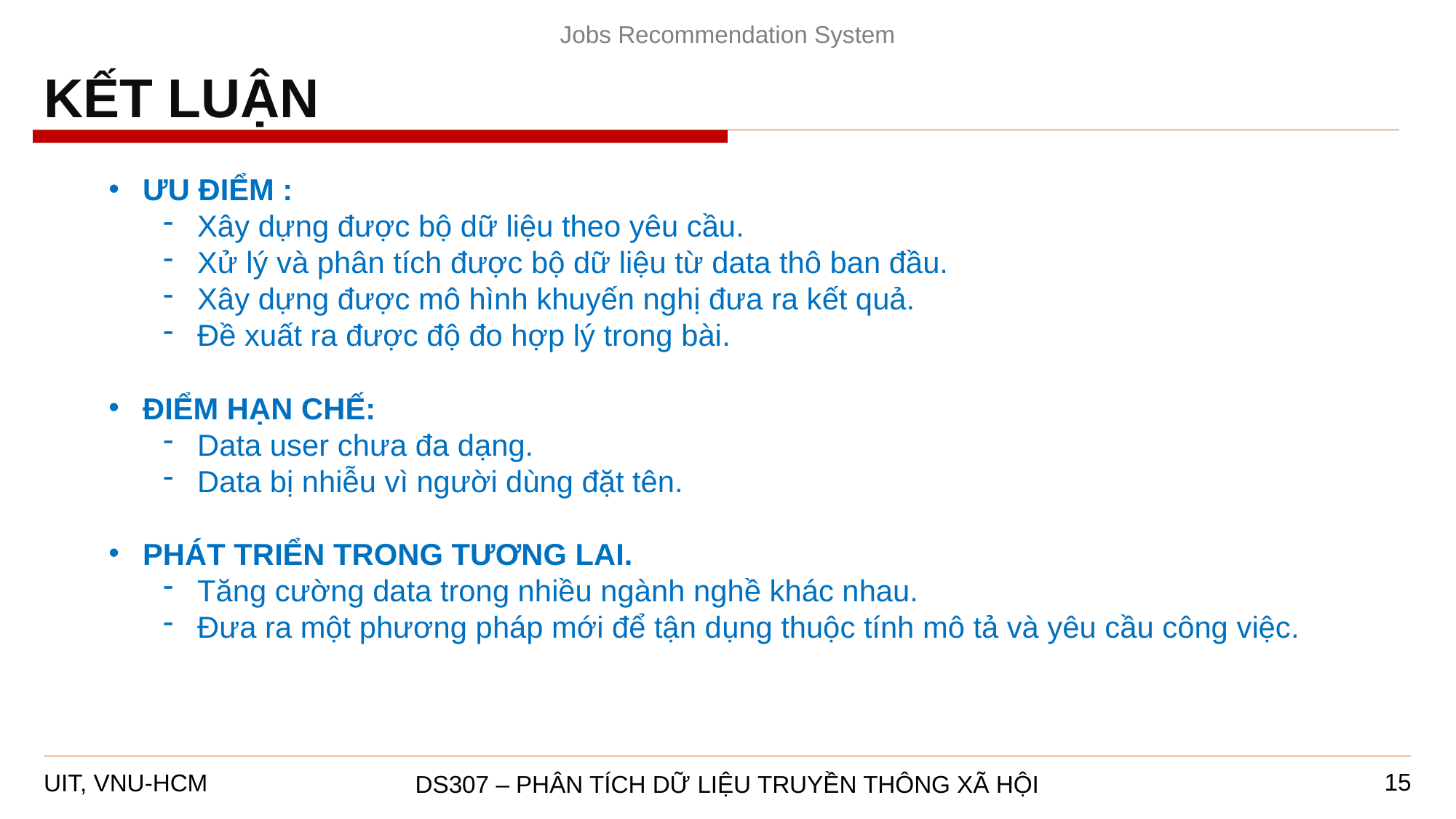

Jobs Recommendation System
KẾT LUẬN

ƯU ĐIỂM :
Xây dựng được bộ dữ liệu theo yêu cầu.
Xử lý và phân tích được bộ dữ liệu từ data thô ban đầu.
Xây dựng được mô hình khuyến nghị đưa ra kết quả.
Đề xuất ra được độ đo hợp lý trong bài.

ĐIỂM HẠN CHẾ:
Data user chưa đa dạng.
Data bị nhiễu vì người dùng đặt tên.

PHÁT TRIỂN TRONG TƯƠNG LAI.
Tăng cường data trong nhiều ngành nghề khác nhau.
Đưa ra một phương pháp mới để tận dụng thuộc tính mô tả và yêu cầu công việc.
15
DS307 – PHÂN TÍCH DỮ LIỆU TRUYỀN THÔNG XÃ HỘI
UIT, VNU-HCM